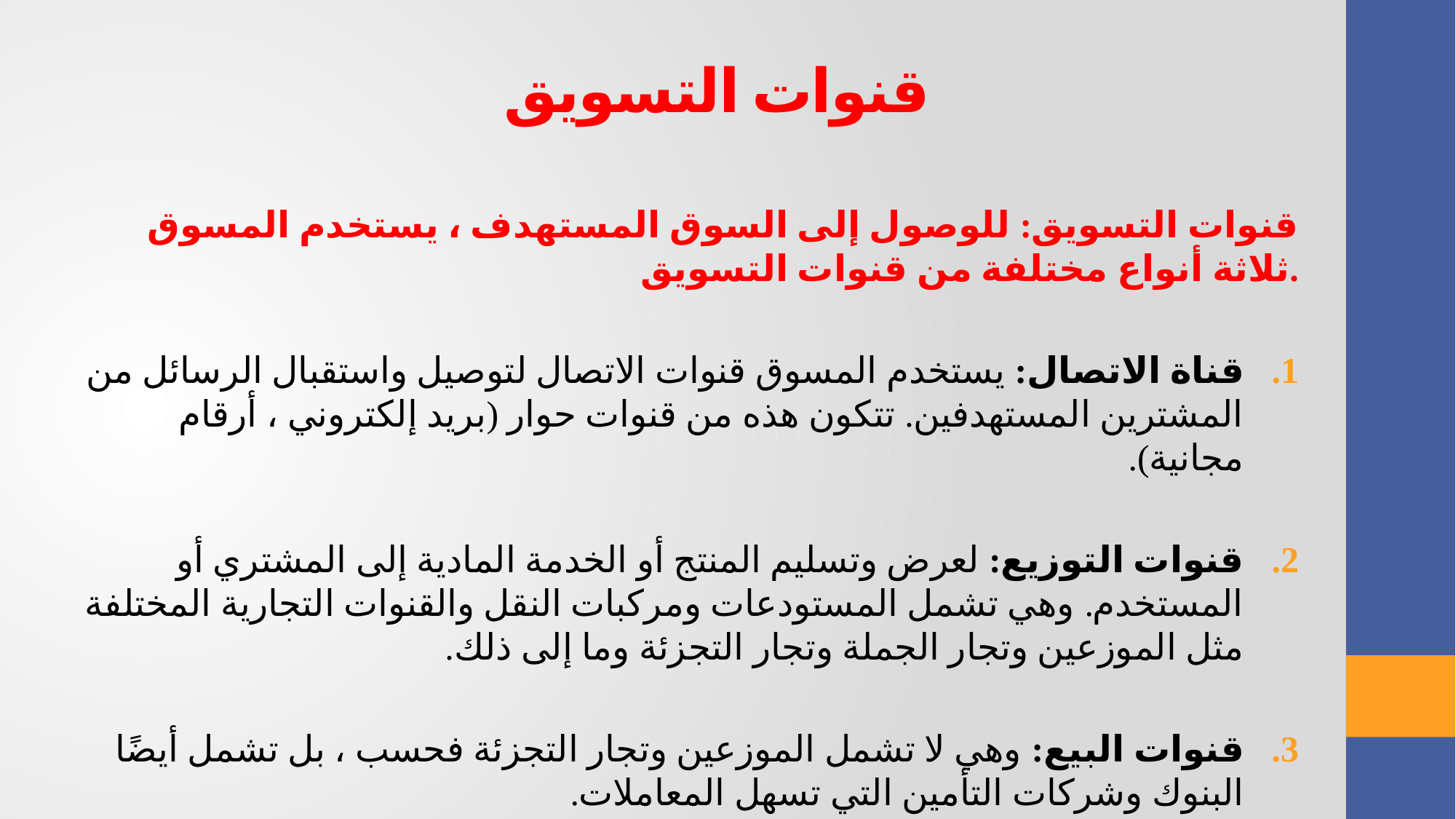

قنوات التسويق
قنوات التسويق: للوصول إلى السوق المستهدف ، يستخدم المسوق ثلاثة أنواع مختلفة من قنوات التسويق.

قناة الاتصال: يستخدم المسوق قنوات الاتصال لتوصيل واستقبال الرسائل من المشترين المستهدفين. تتكون هذه من قنوات حوار (بريد إلكتروني ، أرقام مجانية).

قنوات التوزيع: لعرض وتسليم المنتج أو الخدمة المادية إلى المشتري أو المستخدم. وهي تشمل المستودعات ومركبات النقل والقنوات التجارية المختلفة مثل الموزعين وتجار الجملة وتجار التجزئة وما إلى ذلك.

قنوات البيع: وهي لا تشمل الموزعين وتجار التجزئة فحسب ، بل تشمل أيضًا البنوك وشركات التأمين التي تسهل المعاملات.